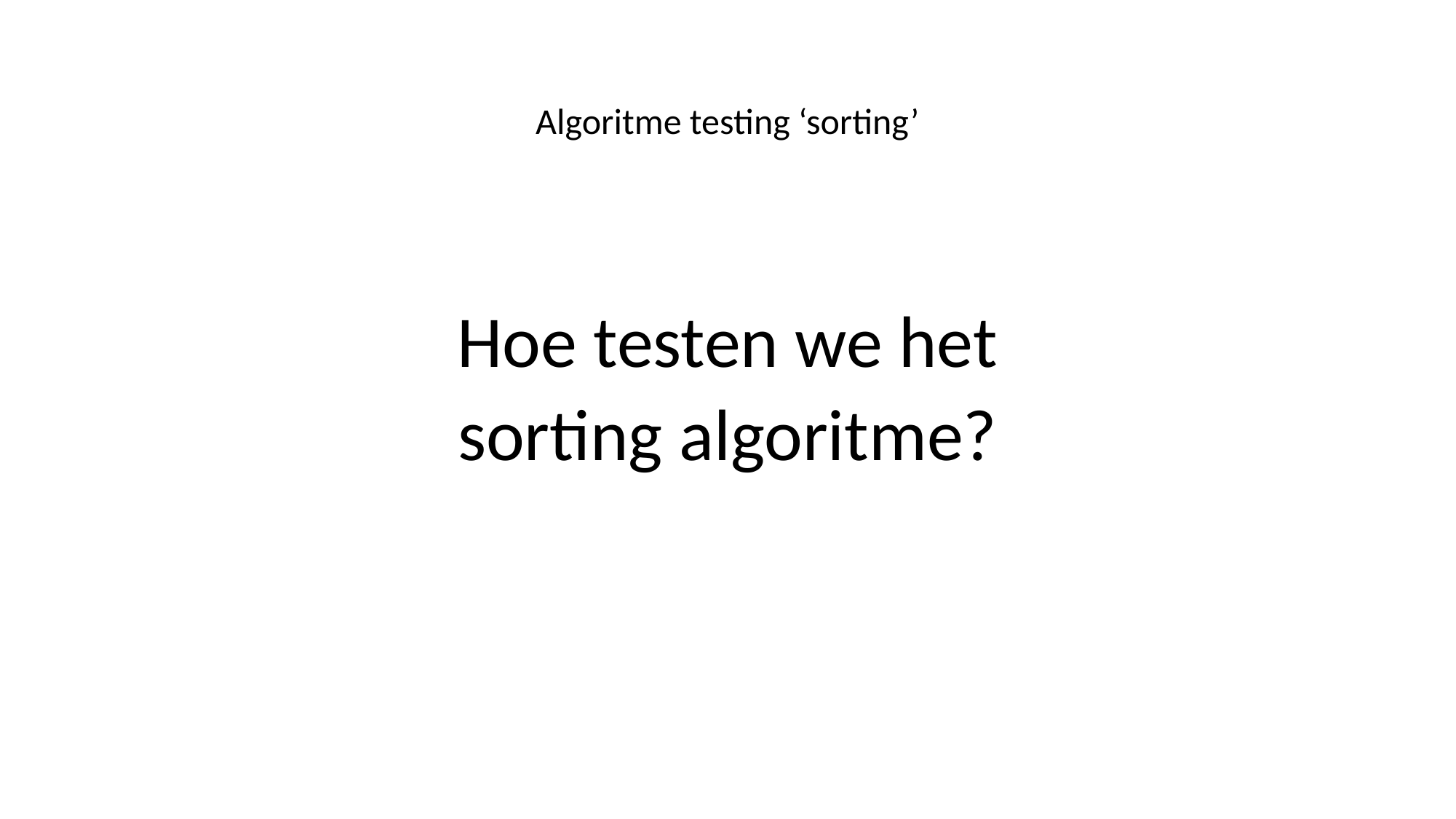

# Algoritme testing ‘sorting’

Hoe testen we het
sorting algoritme?